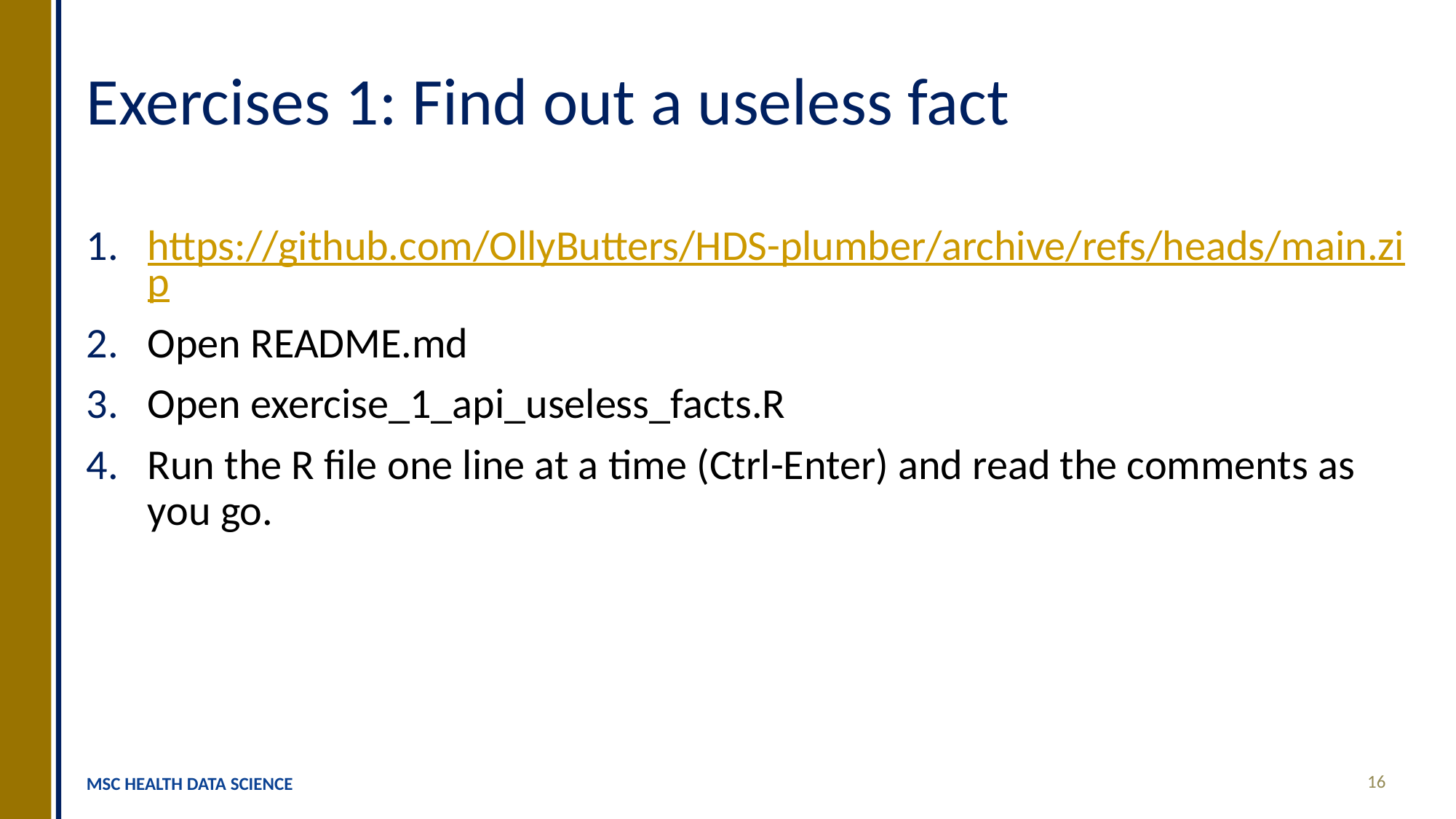

# Exercises 1: Find out a useless fact
https://github.com/OllyButters/HDS-plumber/archive/refs/heads/main.zip
Open README.md
Open exercise_1_api_useless_facts.R
Run the R file one line at a time (Ctrl-Enter) and read the comments as you go.

16
MSC HEALTH DATA SCIENCE